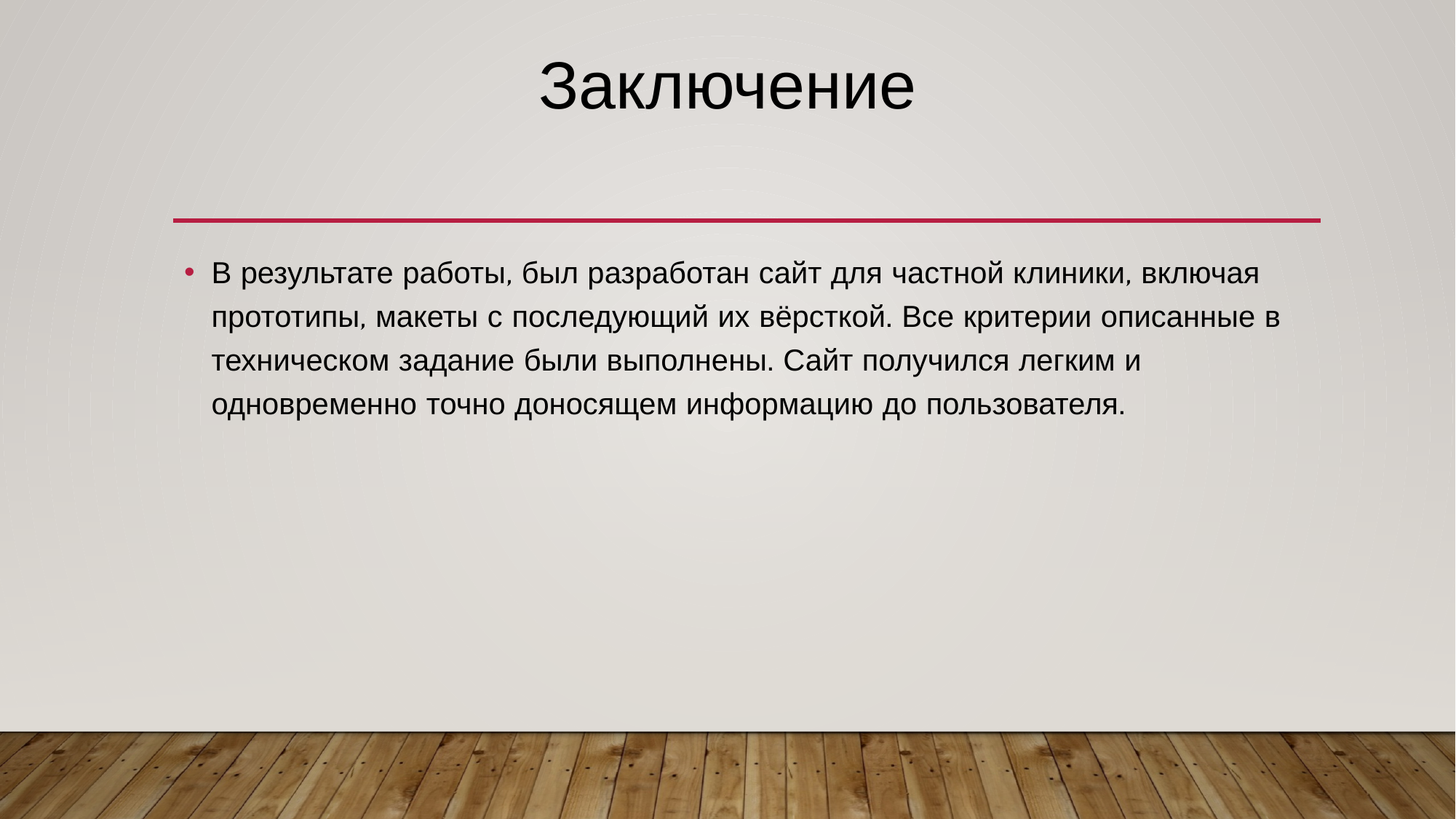

Заключение
В результате работы, был разработан сайт для частной клиники, включая прототипы, макеты с последующий их вёрсткой. Все критерии описанные в техническом задание были выполнены. Сайт получился легким и одновременно точно доносящем информацию до пользователя.